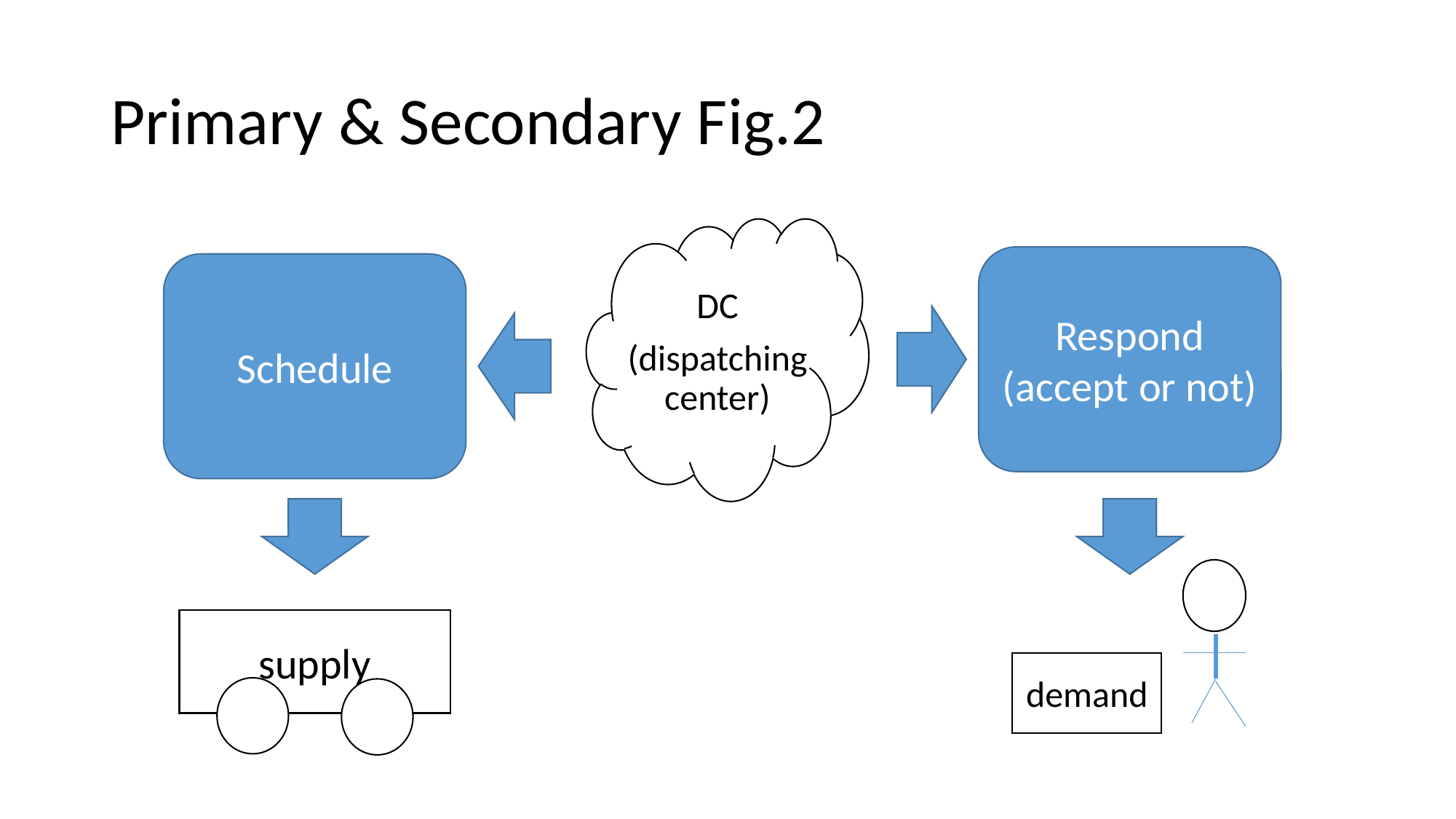

# Primary & Secondary Fig.2
DC
(dispatching center)
Respond
(accept or not)
Schedule

supply
demand